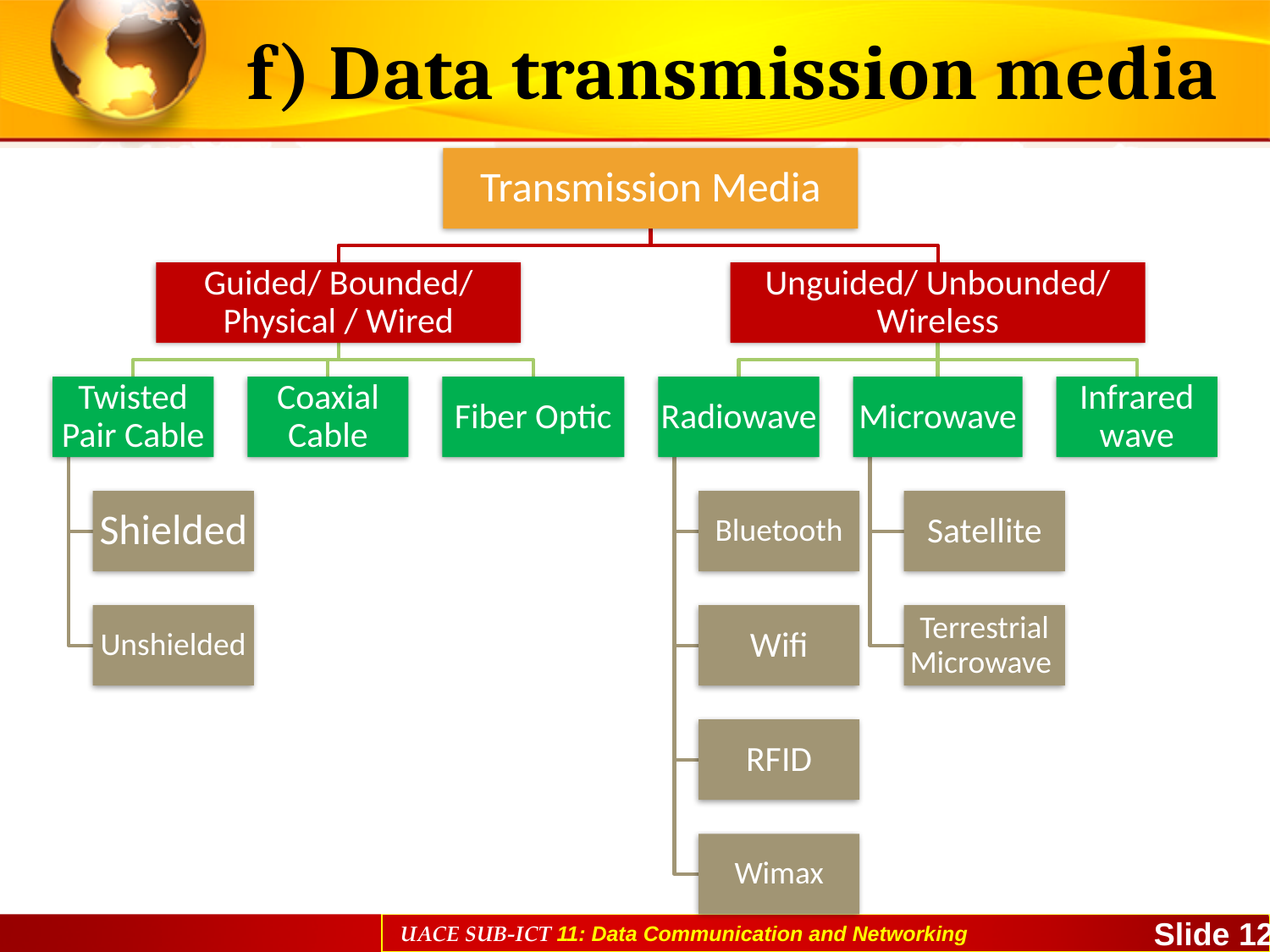

# f) Data transmission media
Transmission Media
Guided/ Bounded/ Physical / Wired
Twisted Pair Cable
Shielded
Unshielded
Coaxial Cable
Fiber Optic
Unguided/ Unbounded/ Wireless
Radiowave
Bluetooth
Wifi
RFID
Wimax
Microwave
Satellite
Terrestrial Microwave
Infrared wave